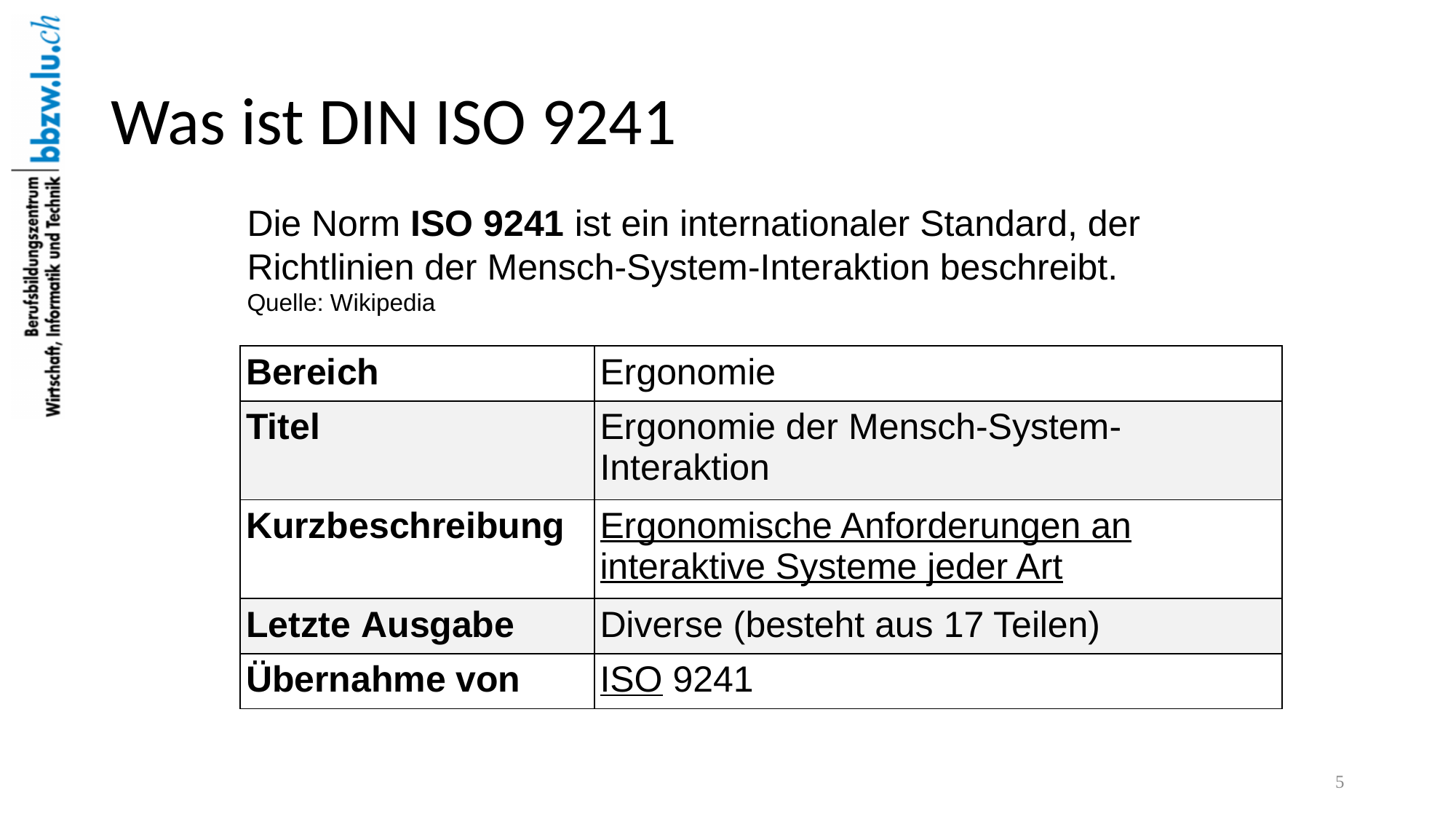

# Was ist DIN ISO 9241
Die Norm ISO 9241 ist ein internationaler Standard, der Richtlinien der Mensch-System-Interaktion beschreibt.
Quelle: Wikipedia
| Bereich | Ergonomie |
| --- | --- |
| Titel | Ergonomie der Mensch-System-Interaktion |
| Kurzbeschreibung | Ergonomische Anforderungen an interaktive Systeme jeder Art |
| Letzte Ausgabe | Diverse (besteht aus 17 Teilen) |
| Übernahme von | ISO 9241 |
5